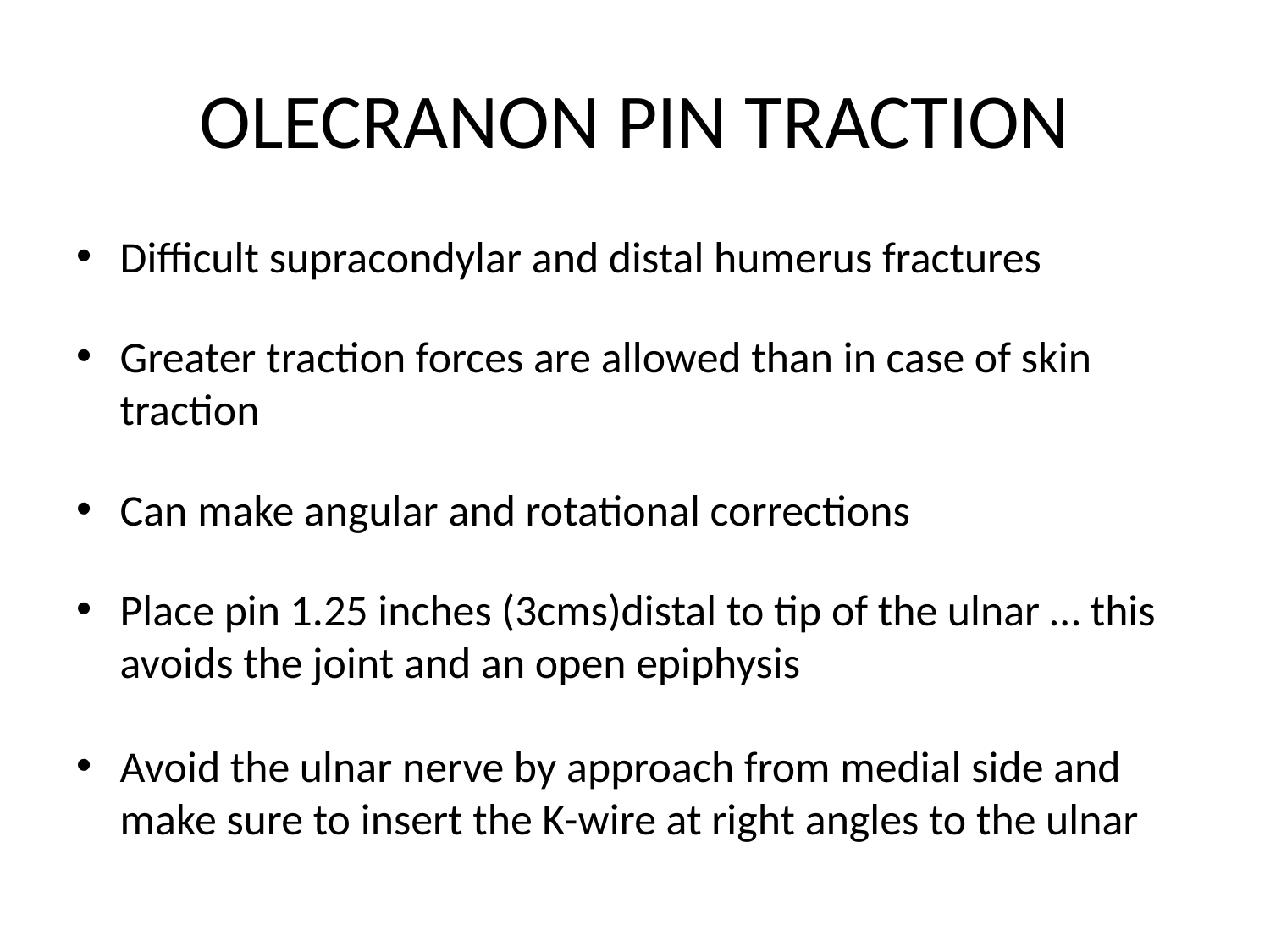

# OLECRANON PIN TRACTION
Difficult supracondylar and distal humerus fractures

Greater traction forces are allowed than in case of skin traction

Can make angular and rotational corrections

Place pin 1.25 inches (3cms)distal to tip of the ulnar … this avoids the joint and an open epiphysis

Avoid the ulnar nerve by approach from medial side and make sure to insert the K-wire at right angles to the ulnar